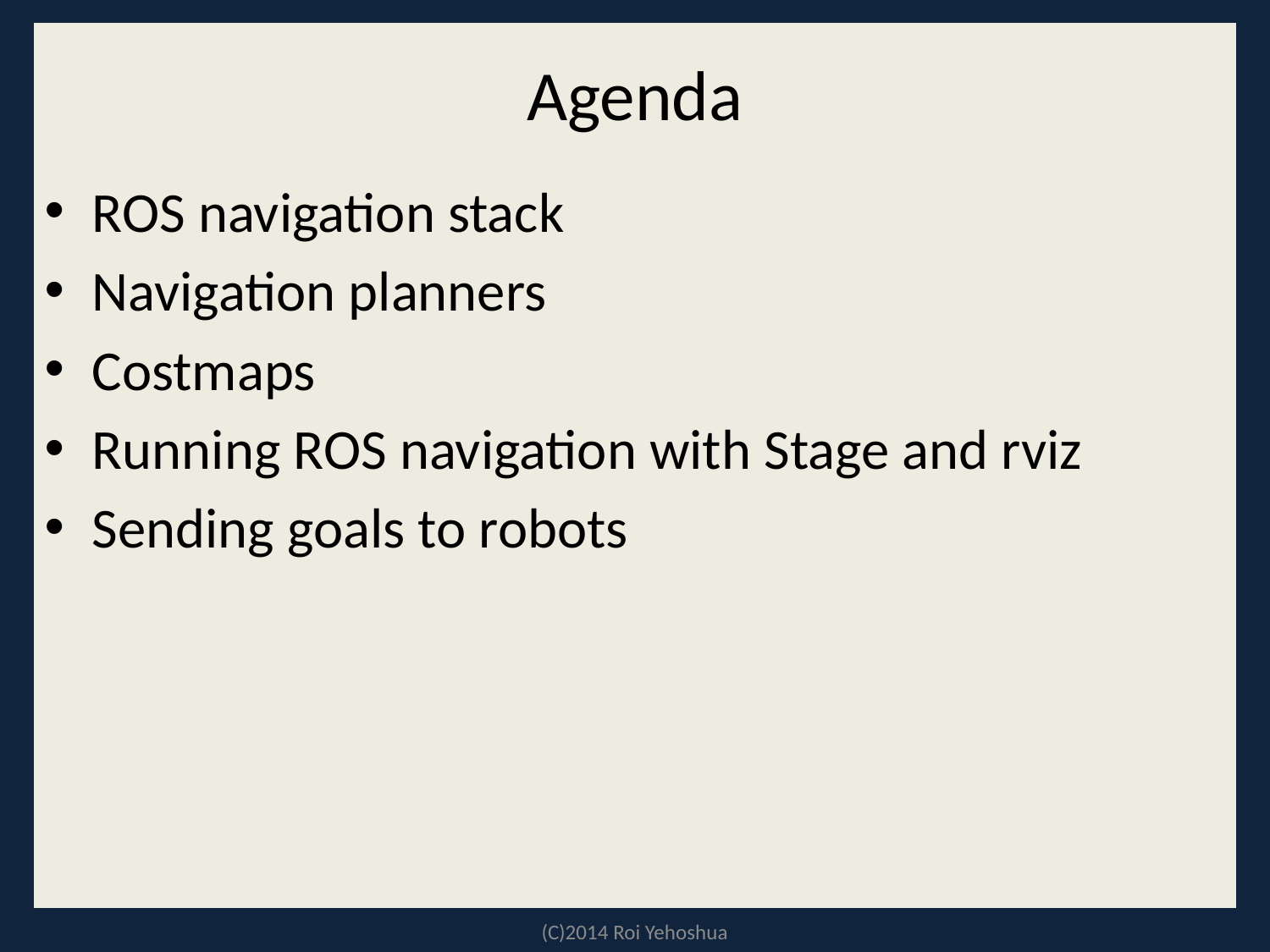

# Agenda
ROS navigation stack
Navigation planners
Costmaps
Running ROS navigation with Stage and rviz
Sending goals to robots

(C)2014 Roi Yehoshua